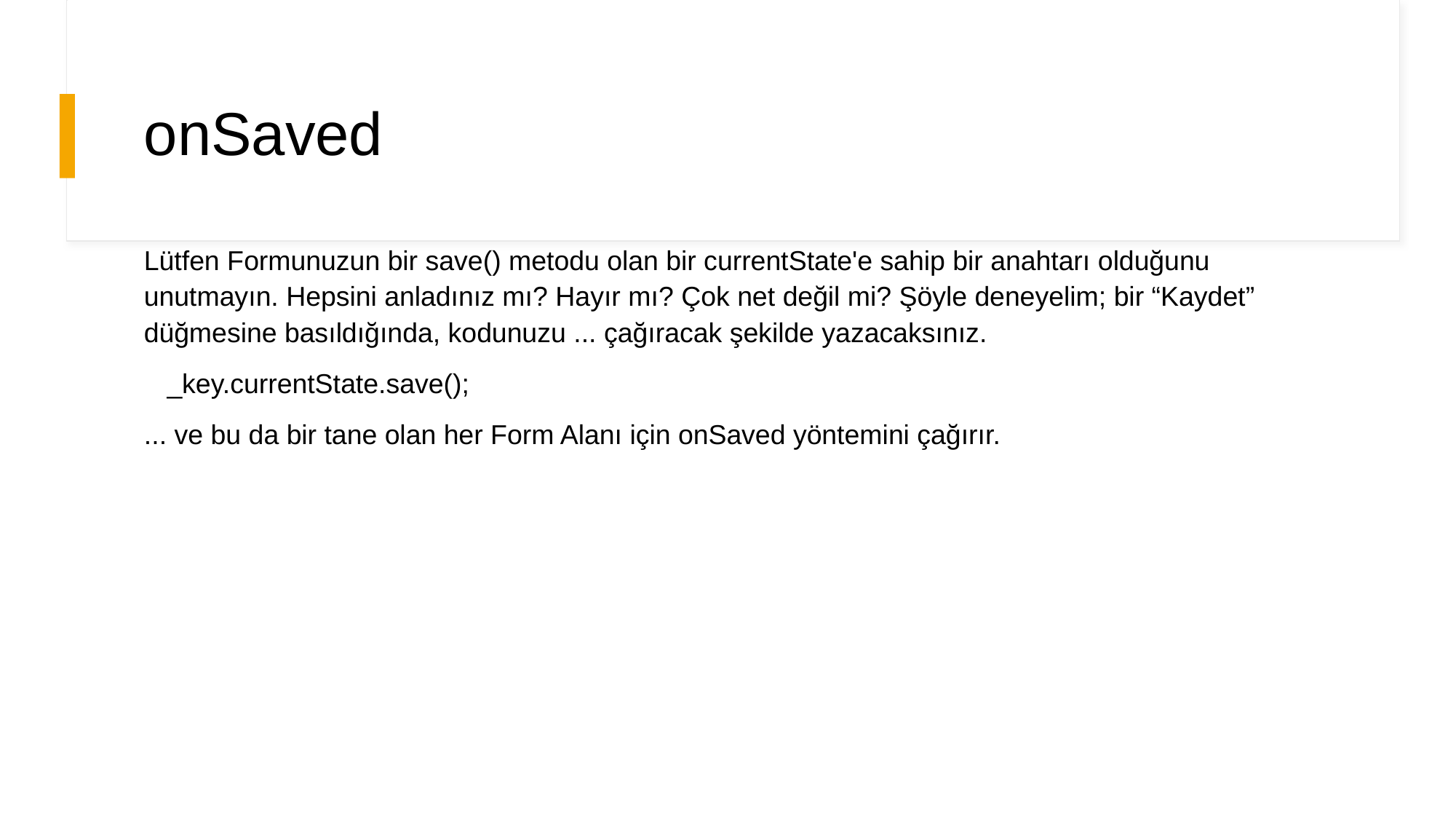

# onSaved
Lütfen Formunuzun bir save() metodu olan bir currentState'e sahip bir anahtarı olduğunu unutmayın. Hepsini anladınız mı? Hayır mı? Çok net değil mi? Şöyle deneyelim; bir “Kaydet” düğmesine basıldığında, kodunuzu ... çağıracak şekilde yazacaksınız.
   _key.currentState.save();
... ve bu da bir tane olan her Form Alanı için onSaved yöntemini çağırır.